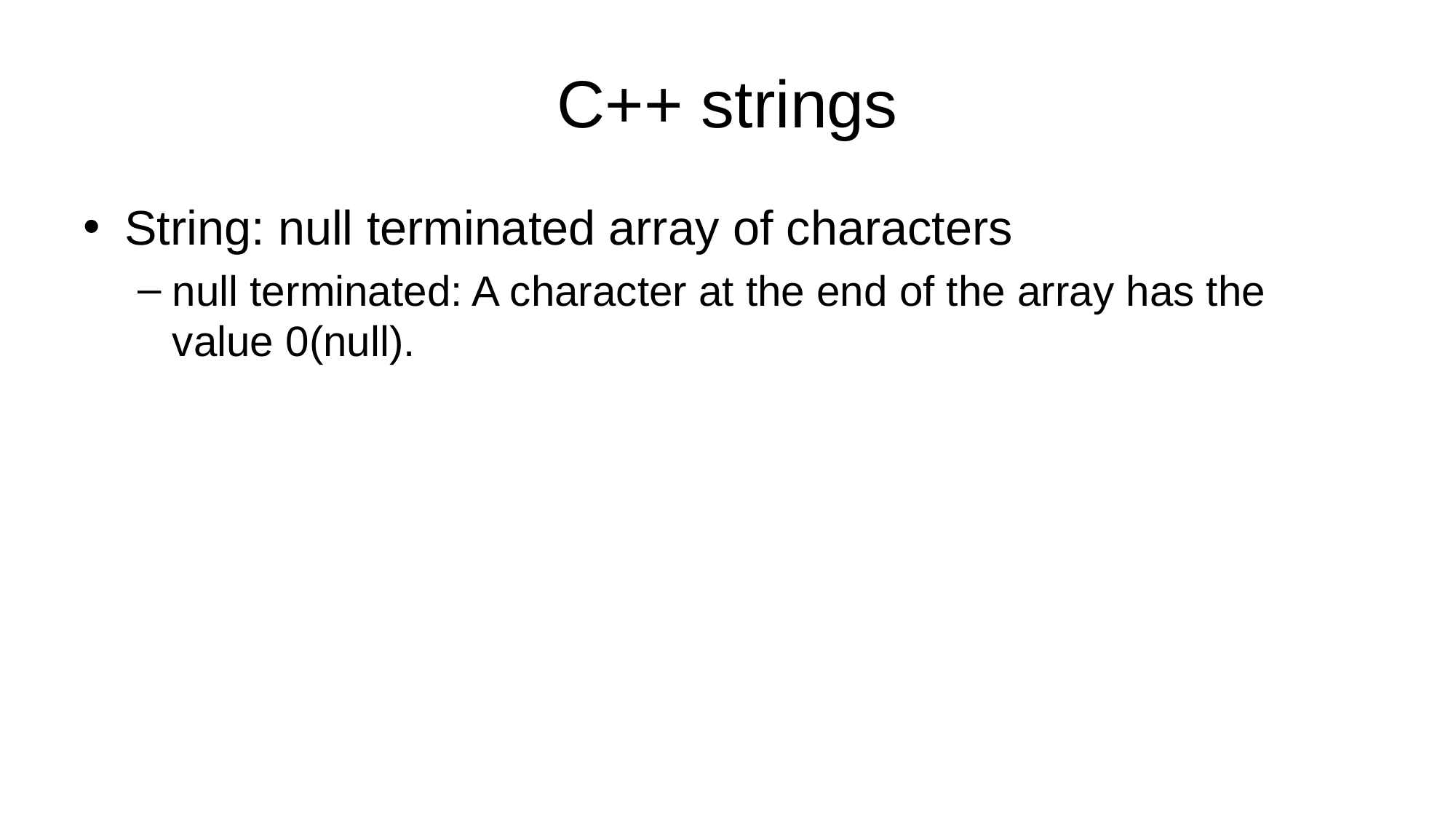

# C++ strings
String: null terminated array of characters
null terminated: A character at the end of the array has the value 0(null).